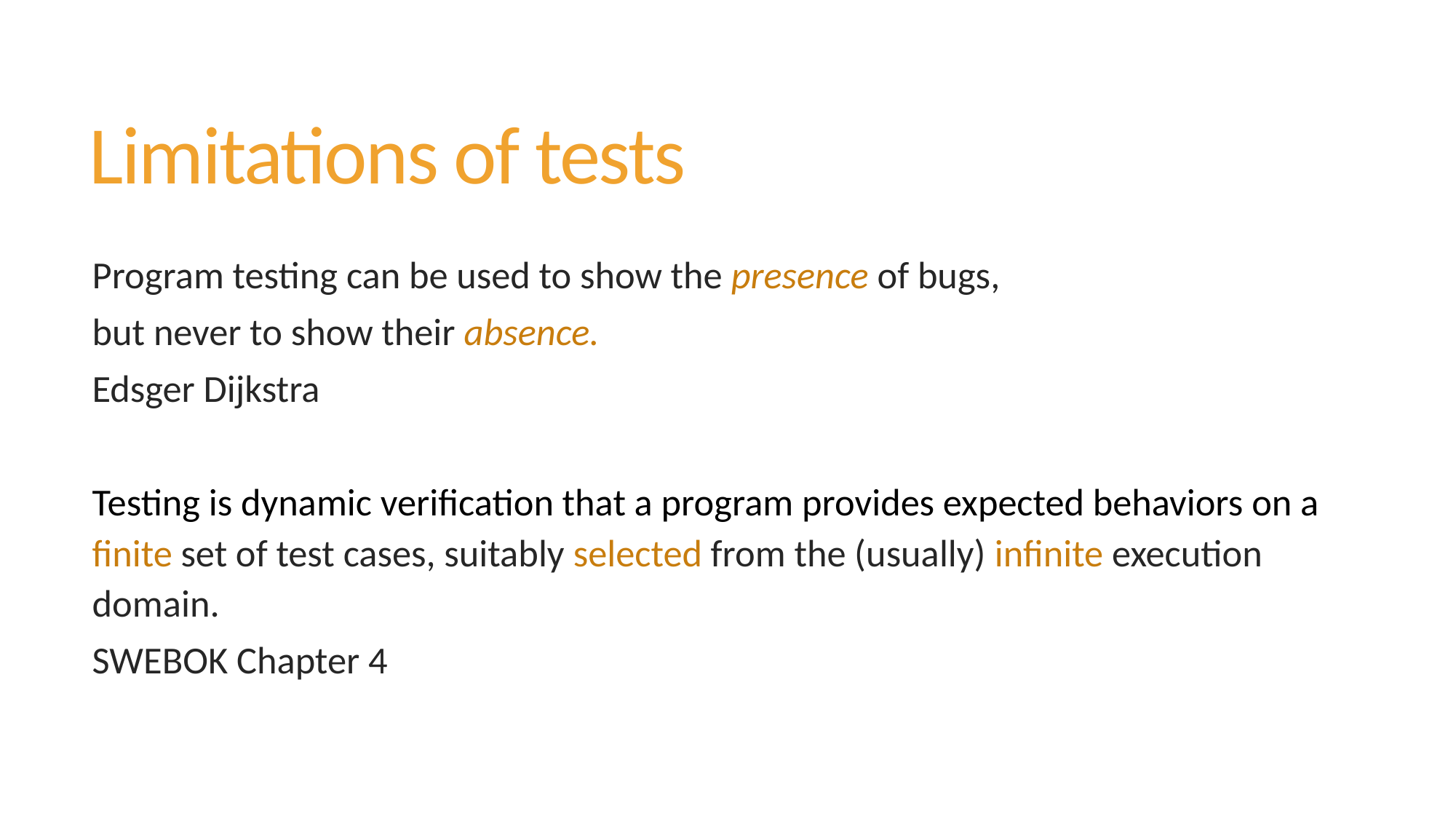

# Limitations of tests
Program testing can be used to show the presence of bugs,
but never to show their absence.
					Edsger Dijkstra

Testing is dynamic verification that a program provides expected behaviors on a finite set of test cases, suitably selected from the (usually) infinite execution domain.
					SWEBOK Chapter 4